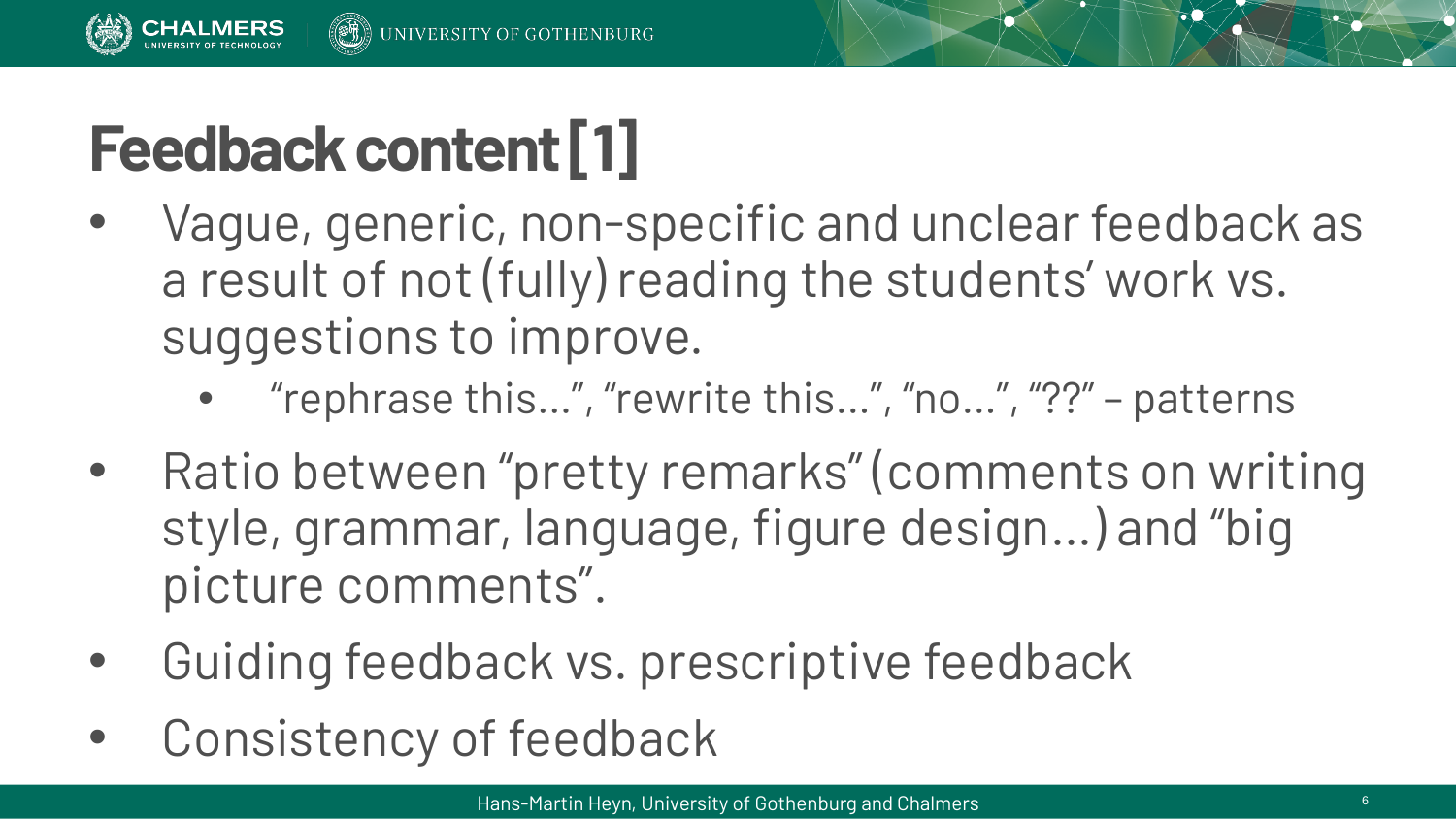

# Feedback content [1]
Vague, generic, non-specific and unclear feedback as a result of not (fully) reading the students’ work vs. suggestions to improve.
“rephrase this…”, “rewrite this…”, “no…”, “??” – patterns
Ratio between “pretty remarks” (comments on writing style, grammar, language, figure design…) and “big picture comments”.
Guiding feedback vs. prescriptive feedback
Consistency of feedback
Hans-Martin Heyn, University of Gothenburg and Chalmers
6